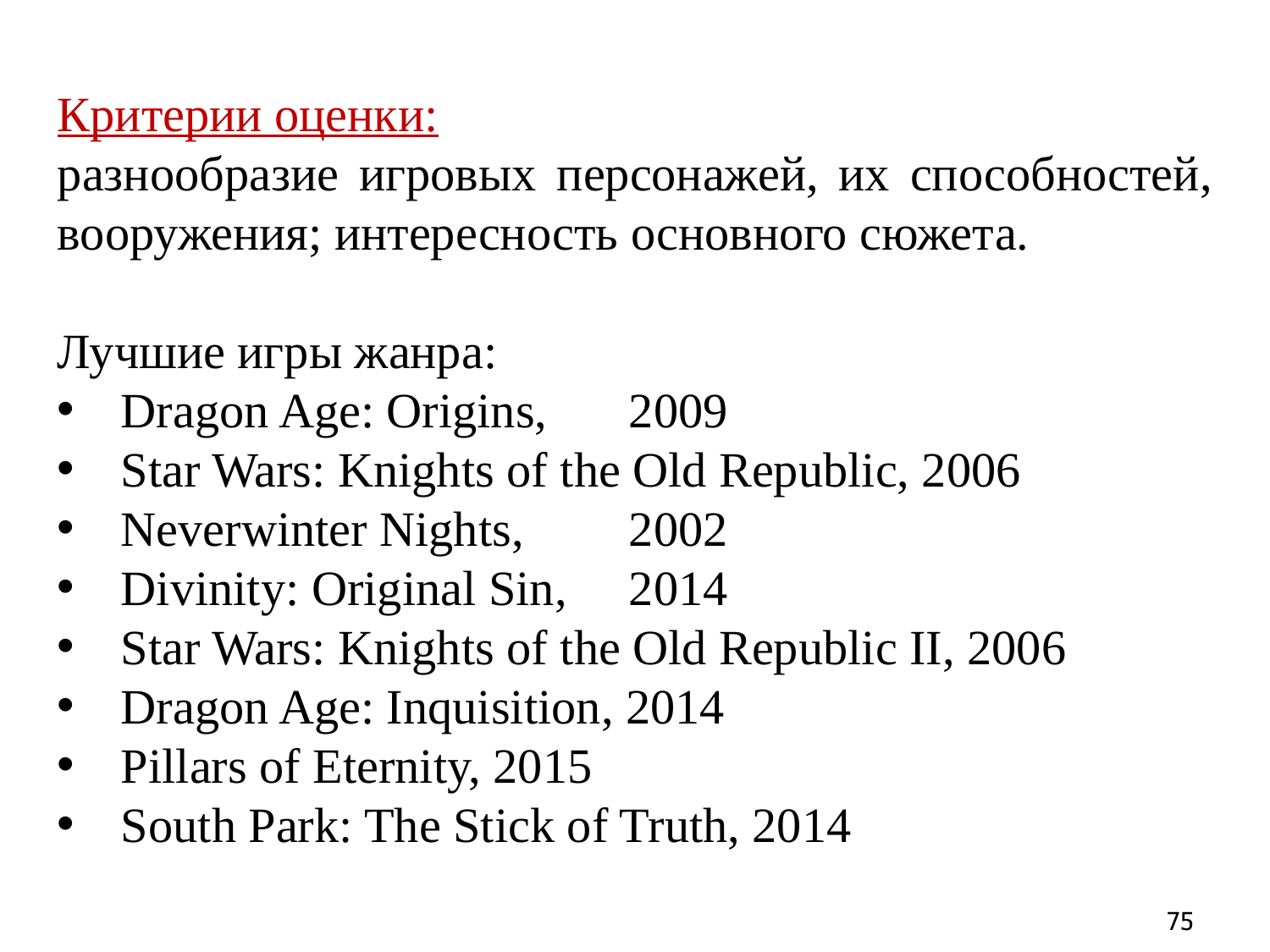

Критерии оценки:
разнообразие игровых персонажей, их способностей, вооружения; интересность основного сюжета.

Лучшие игры жанра:
Dragon Age: Origins,	2009
Star Wars: Knights of the Old Republic, 2006
Neverwinter Nights,	2002
Divinity: Original Sin,	2014
Star Wars: Knights of the Old Republic II, 2006
Dragon Age: Inquisition, 2014
Pillars of Eternity, 2015
South Park: The Stick of Truth, 2014
75